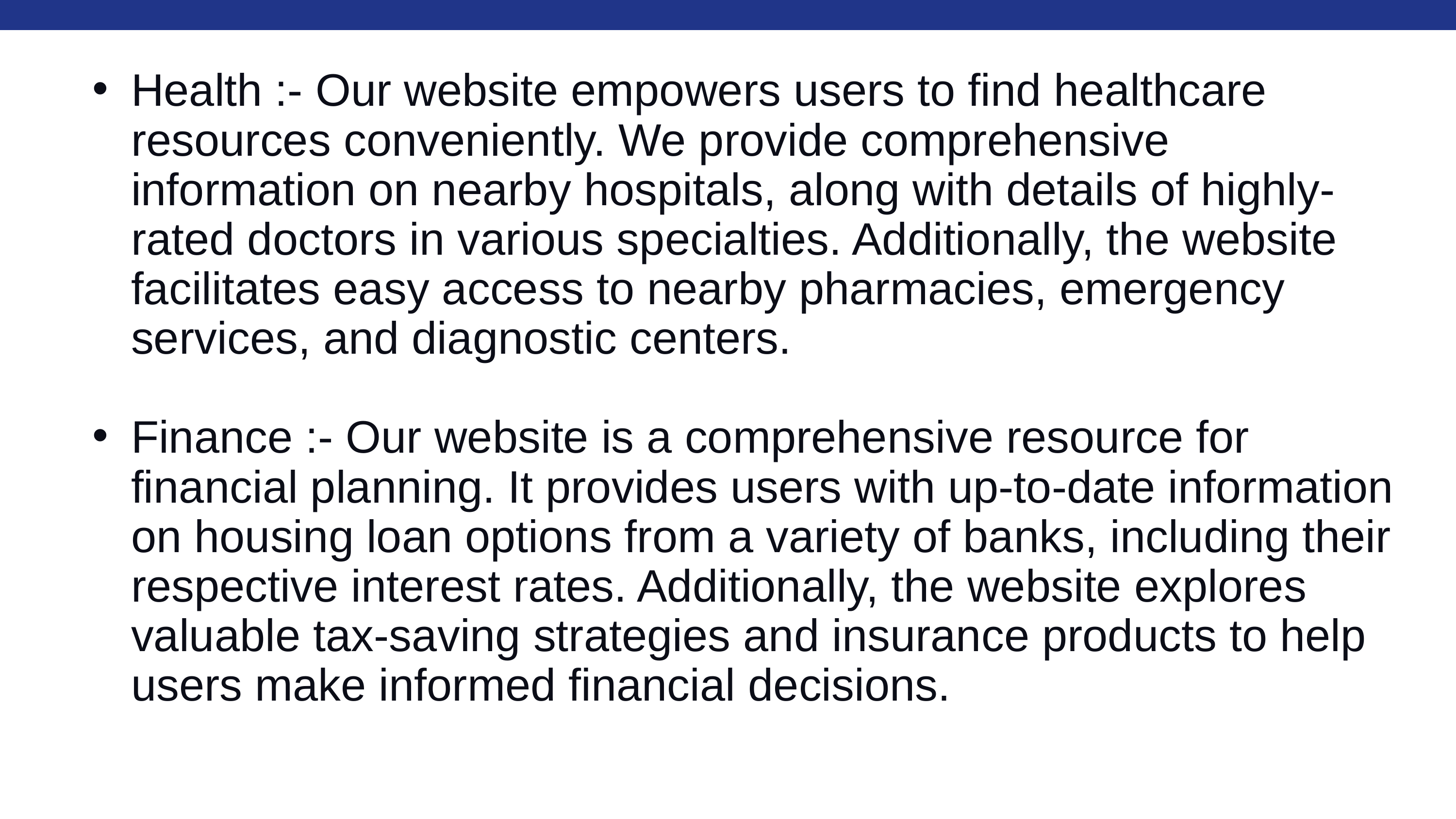

Health :- Our website empowers users to find healthcare resources conveniently. We provide comprehensive information on nearby hospitals, along with details of highly-rated doctors in various specialties. Additionally, the website facilitates easy access to nearby pharmacies, emergency services, and diagnostic centers.

Finance :- Our website is a comprehensive resource for financial planning. It provides users with up-to-date information on housing loan options from a variety of banks, including their respective interest rates. Additionally, the website explores valuable tax-saving strategies and insurance products to help users make informed financial decisions.